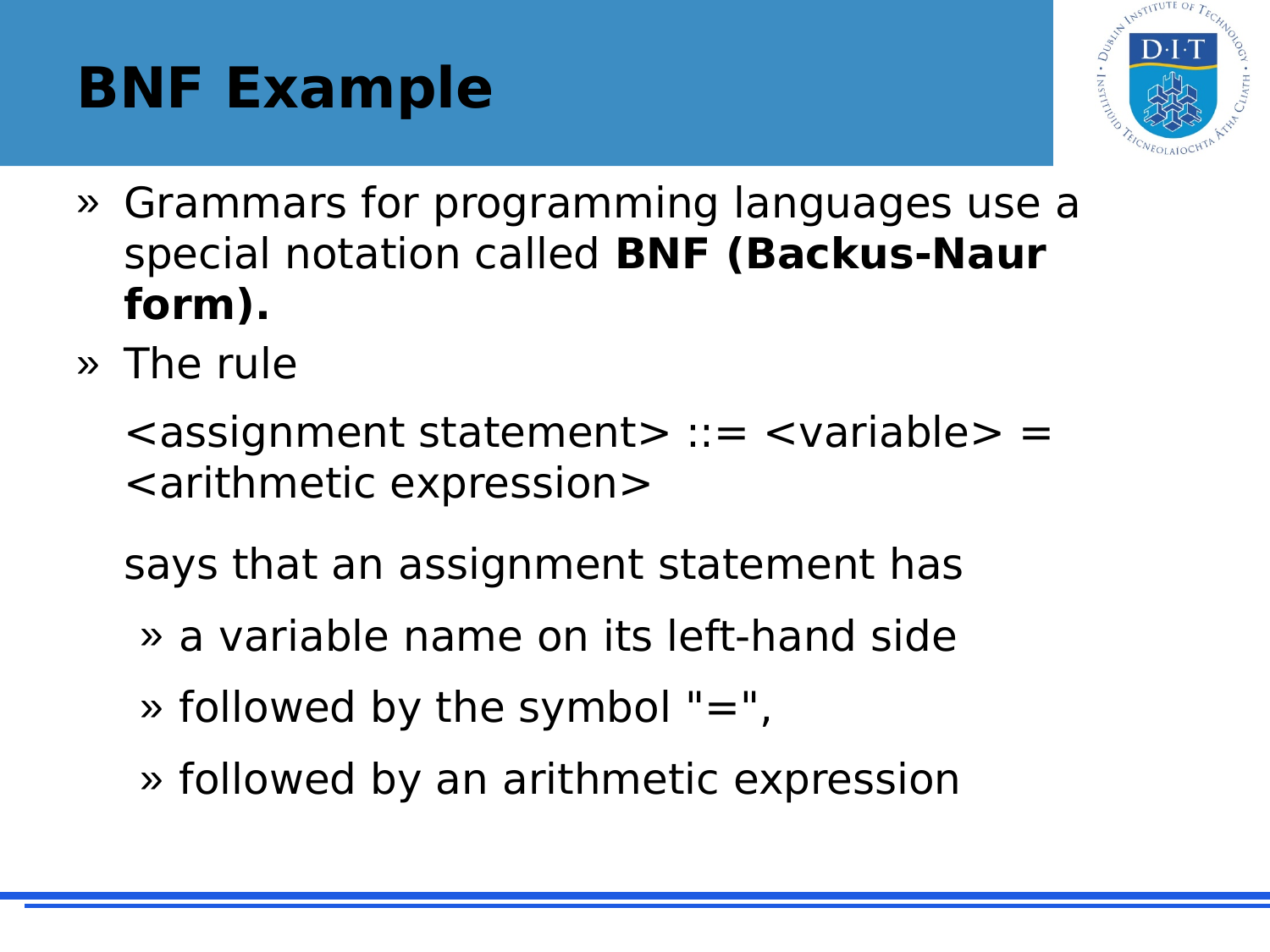

# BNF Example
Grammars for programming languages use a special notation called BNF (Backus-Naur form).
The rule
	<assignment statement> ::= <variable> = <arithmetic expression>
	says that an assignment statement has
a variable name on its left-hand side
followed by the symbol "=",
followed by an arithmetic expression